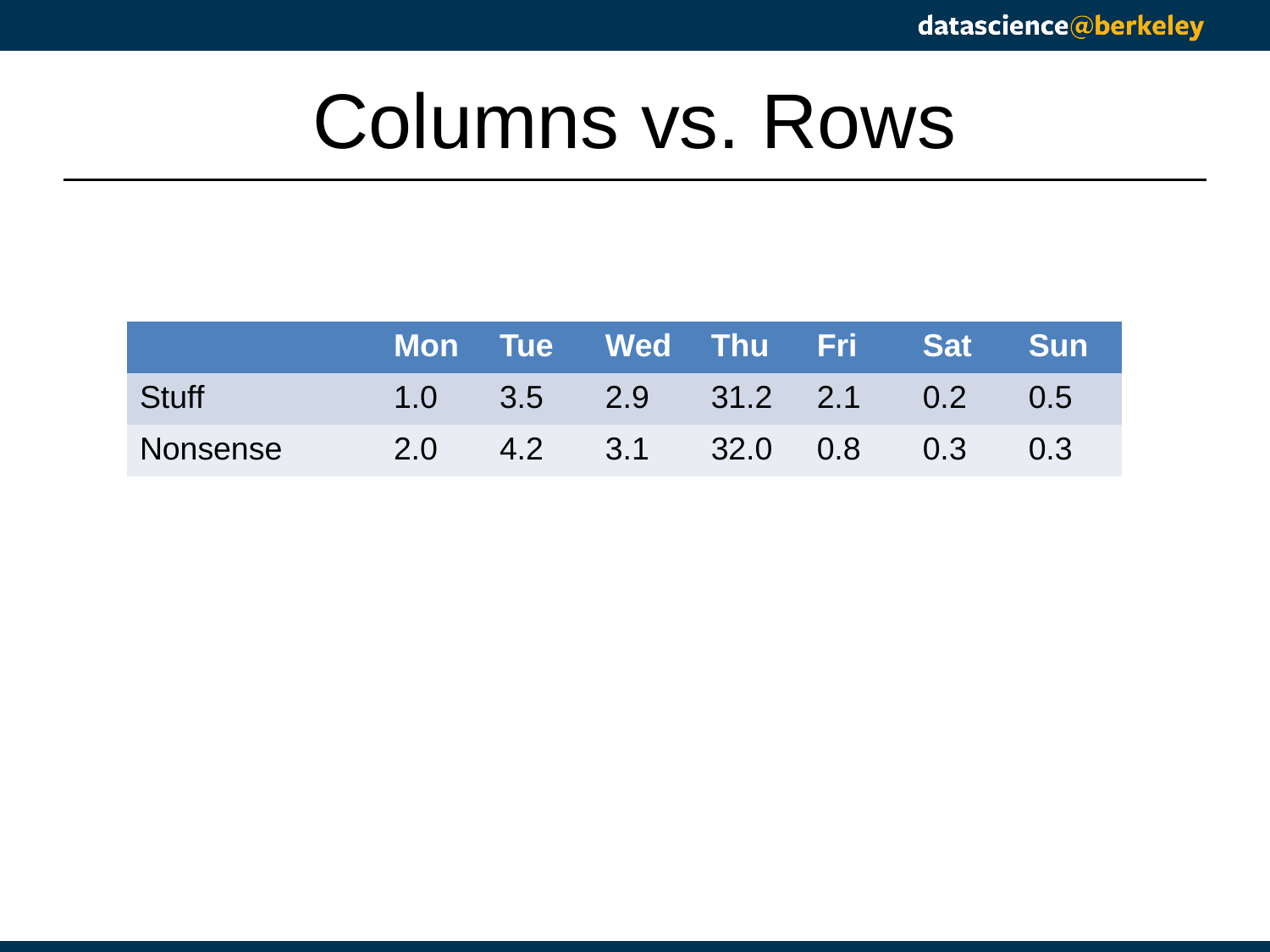

# Columns vs. Rows
|  | Mon | Tue | Wed | Thu | Fri | Sat | Sun |
| --- | --- | --- | --- | --- | --- | --- | --- |
| Stuff | 1.0 | 3.5 | 2.9 | 31.2 | 2.1 | 0.2 | 0.5 |
| Nonsense | 2.0 | 4.2 | 3.1 | 32.0 | 0.8 | 0.3 | 0.3 |